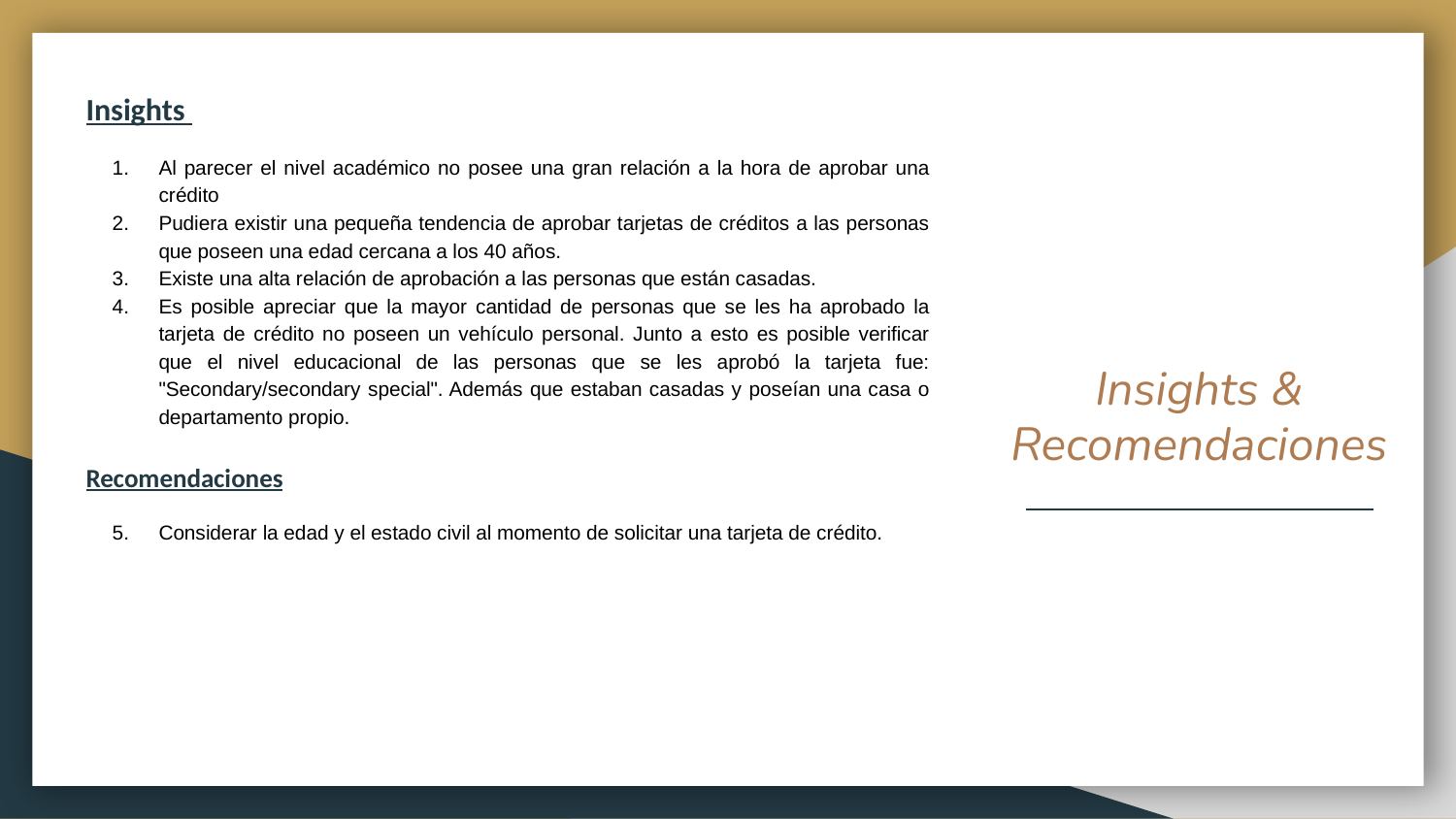

Insights
Al parecer el nivel académico no posee una gran relación a la hora de aprobar una crédito
Pudiera existir una pequeña tendencia de aprobar tarjetas de créditos a las personas que poseen una edad cercana a los 40 años.
Existe una alta relación de aprobación a las personas que están casadas.
Es posible apreciar que la mayor cantidad de personas que se les ha aprobado la tarjeta de crédito no poseen un vehículo personal. Junto a esto es posible verificar que el nivel educacional de las personas que se les aprobó la tarjeta fue: "Secondary/secondary special". Además que estaban casadas y poseían una casa o departamento propio.

Recomendaciones
Considerar la edad y el estado civil al momento de solicitar una tarjeta de crédito.

# Insights & Recomendaciones